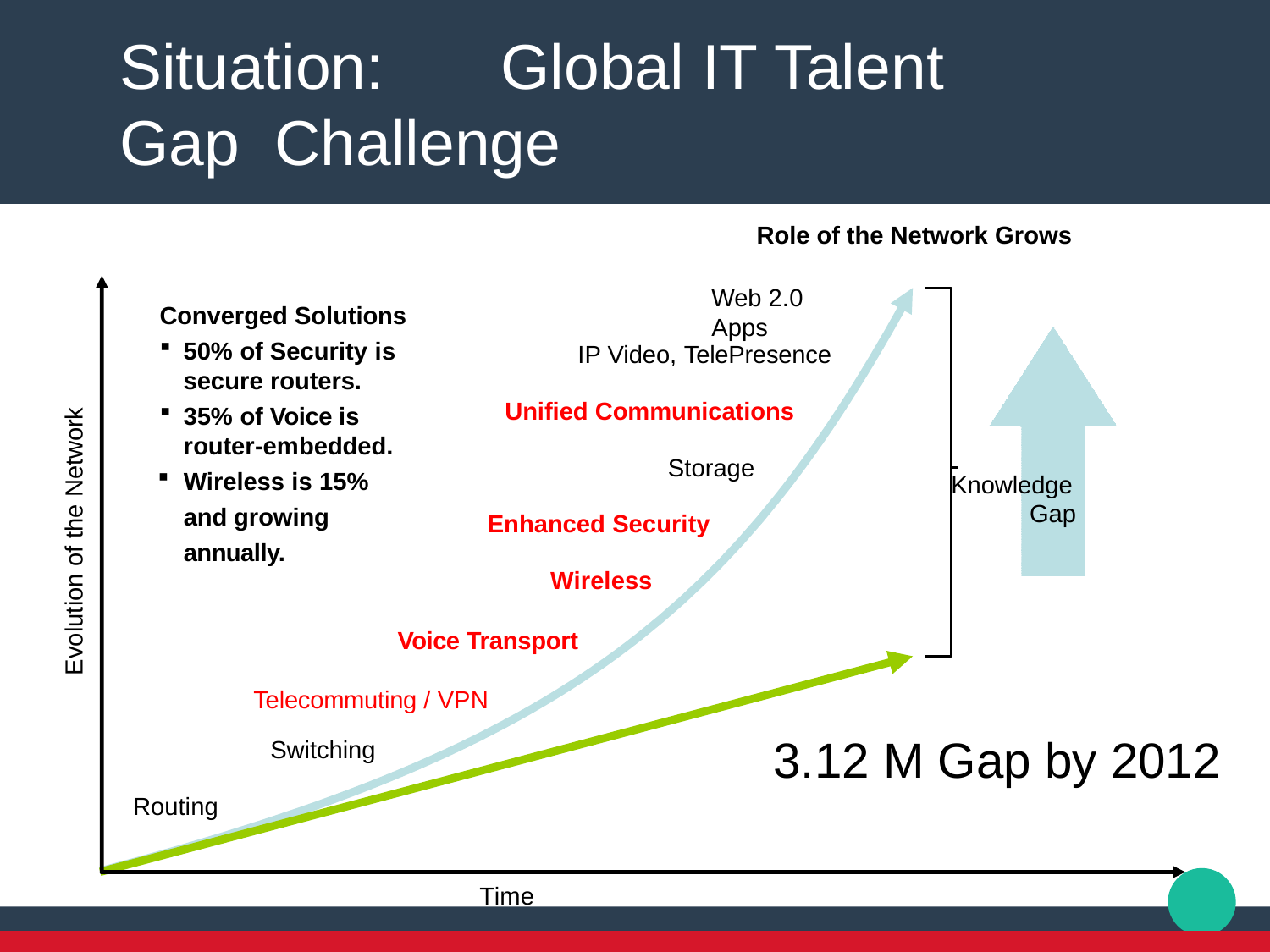

Situation:	Global IT Talent Gap  Challenge
Role of the Network Grows

Web 2.0 Apps

Converged Solutions
50% of Security is  secure routers.
35% of Voice is  router-embedded.
Wireless is 15%  and growing  annually.

IP Video, TelePresence
Unified Communications
Evolution of the Network
 	 Knowledge
Gap
Storage
Enhanced Security
Wireless

Voice Transport

Telecommuting / VPN

3.12 M Gap by 2012
Switching
Routing
Time